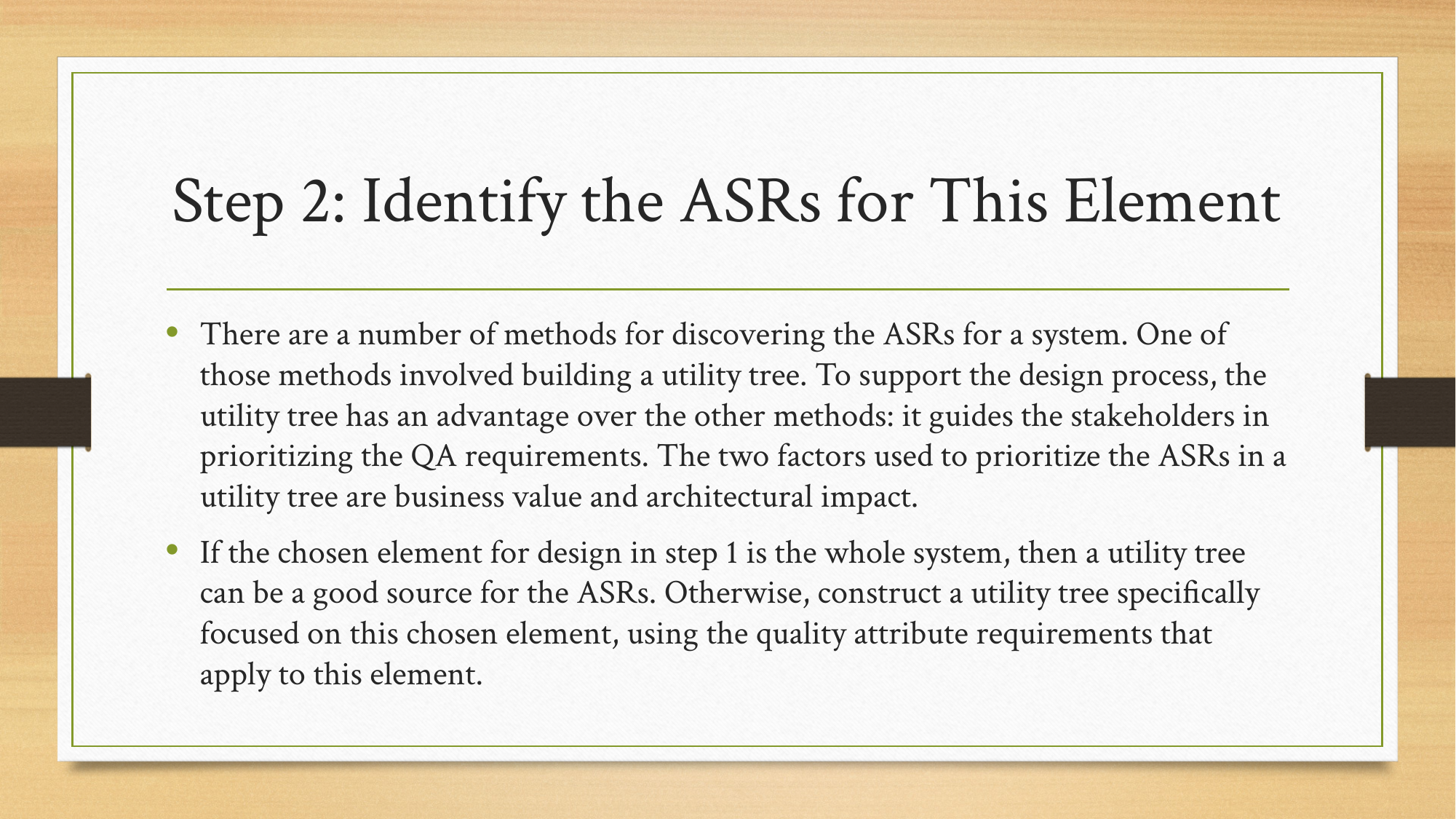

# Step 2: Identify the ASRs for This Element
There are a number of methods for discovering the ASRs for a system. One of those methods involved building a utility tree. To support the design process, the utility tree has an advantage over the other methods: it guides the stakeholders in prioritizing the QA requirements. The two factors used to prioritize the ASRs in a utility tree are business value and architectural impact.
If the chosen element for design in step 1 is the whole system, then a utility tree can be a good source for the ASRs. Otherwise, construct a utility tree specifically focused on this chosen element, using the quality attribute requirements that apply to this element.